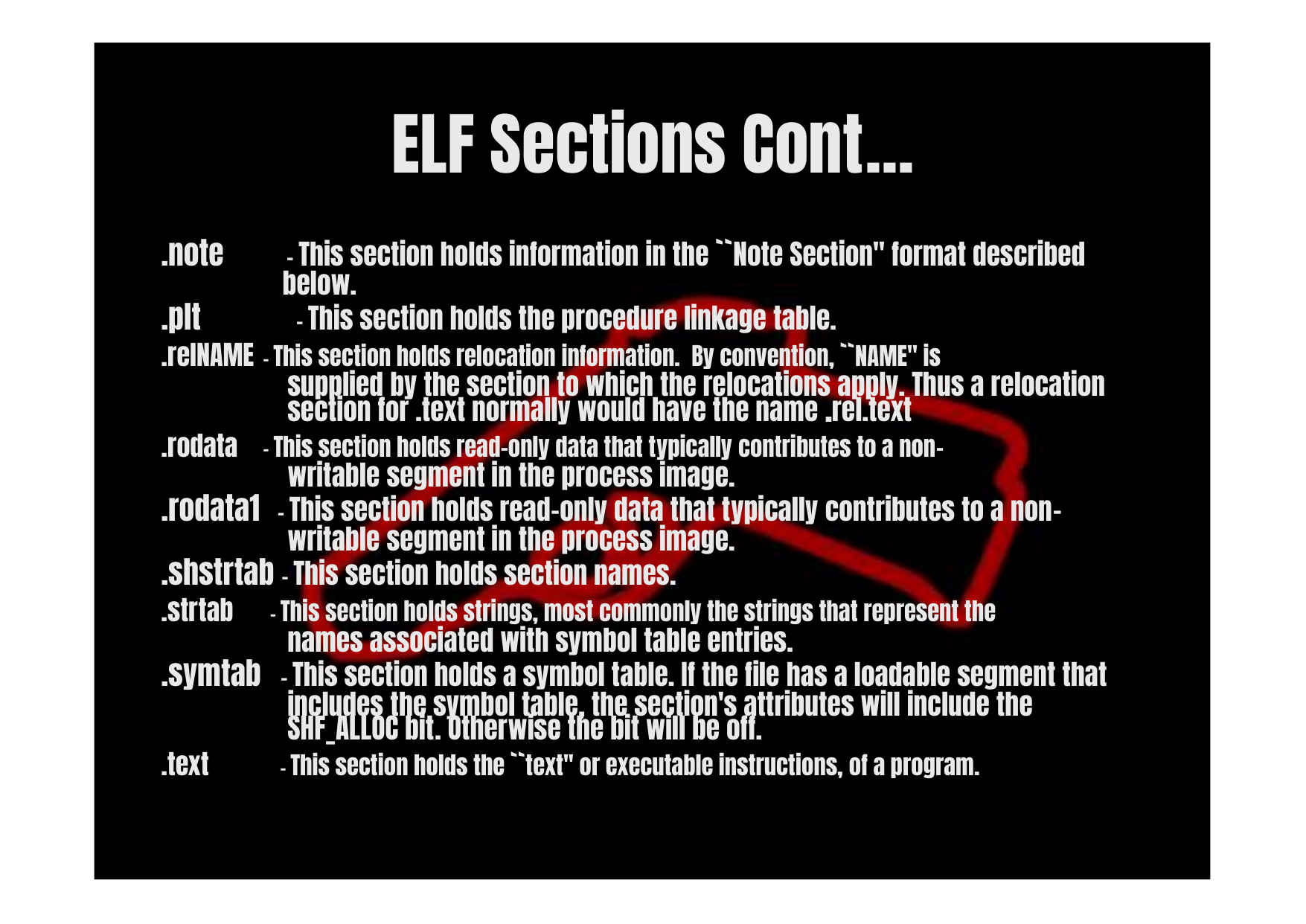

ELF Sections Cont…
.note        - This section holds information in the ``Note Section'' format described
.plt             - This section holds the procedure linkage table.
.relNAME - This section holds relocation information.  By convention, ``NAME'' is
section for .text normally would have the name .rel.text
.rodata    - This section holds read-only data that typically contributes to a non-
.rodata1  - This section holds read-only data that typically contributes to a non-
.shstrtab - This section holds section names.
.strtab     - This section holds strings, most commonly the strings that represent the
.symtab  - This section holds a symbol table. If the file has a loadable segment that
SHF_ALLOC bit. Otherwise the bit will be off.
.text           - This section holds the ``text'' or executable instructions, of a program.
below.

supplied by the section to which the relocations apply. Thus a relocation
writable segment in the process image.
writable segment in the process image.
names associated with symbol table entries.
includes the symbol table, the section's attributes will include the